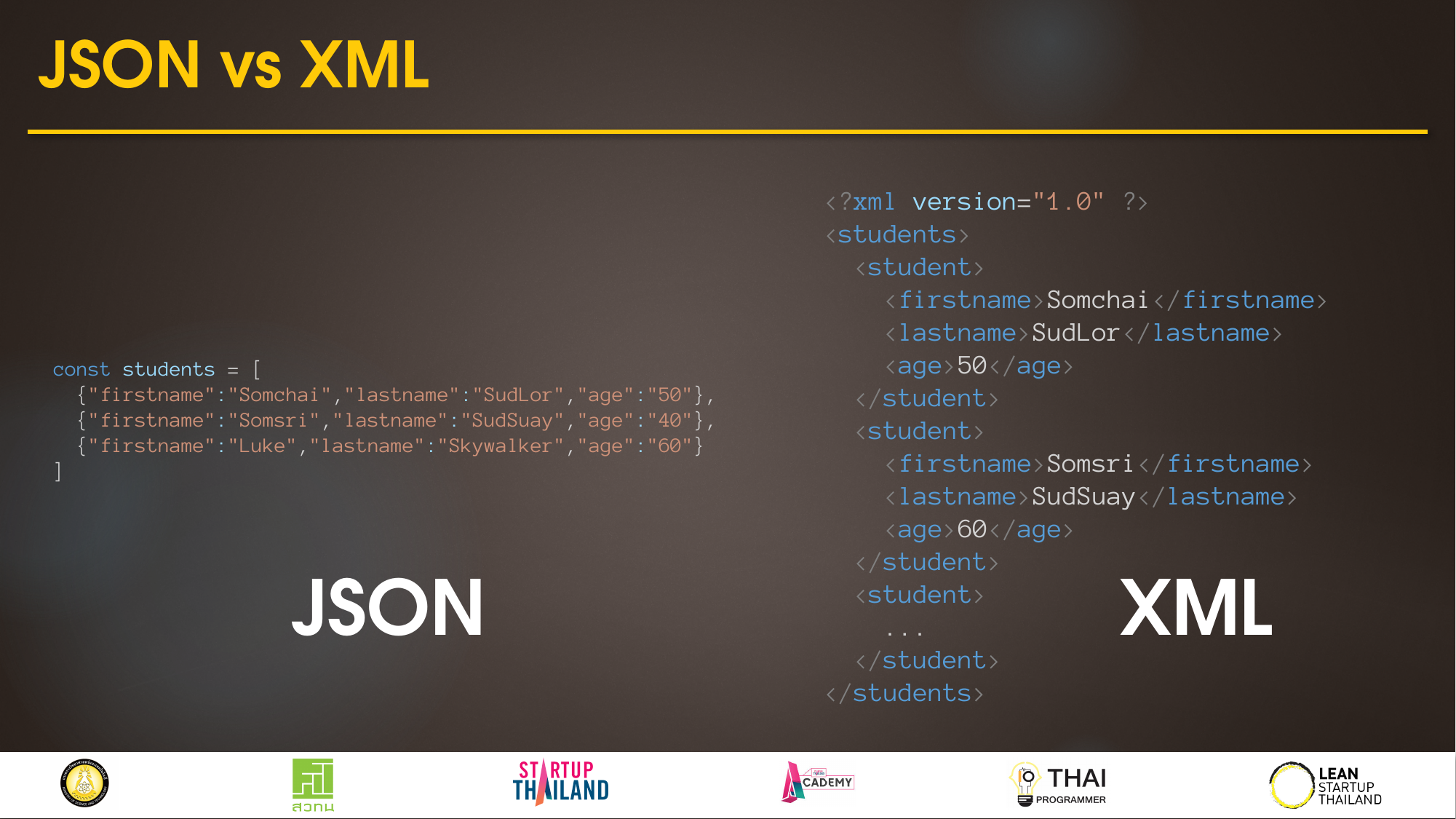

# JSON vs XML

<?xml version="1.0" ?>
<students>
  <student>
    <firstname>Somchai</firstname>
    <lastname>SudLor</lastname>
    <age>50</age>
  </student>
  <student>
    <firstname>Somsri</firstname>
    <lastname>SudSuay</lastname>
    <age>60</age>
  </student>
  <student>
    ...
  </student>
</students>

const students = [
  {"firstname":"Somchai","lastname":"SudLor","age":"50"},
  {"firstname":"Somsri","lastname":"SudSuay","age":"40"},
  {"firstname":"Luke","lastname":"Skywalker","age":"60"}
]

JSON
XML